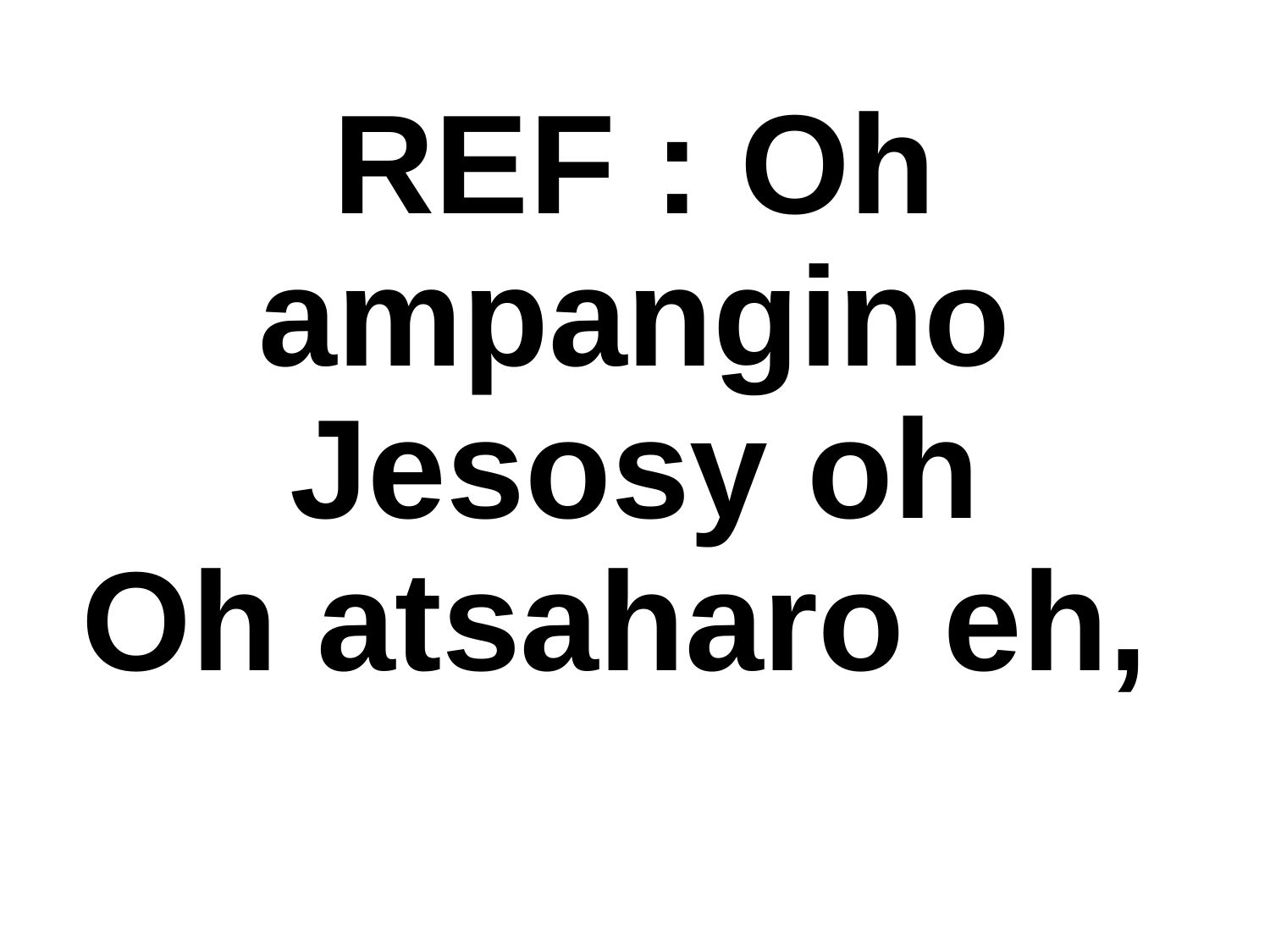

# REF : Oh ampangino Jesosy oh Oh atsaharo eh,